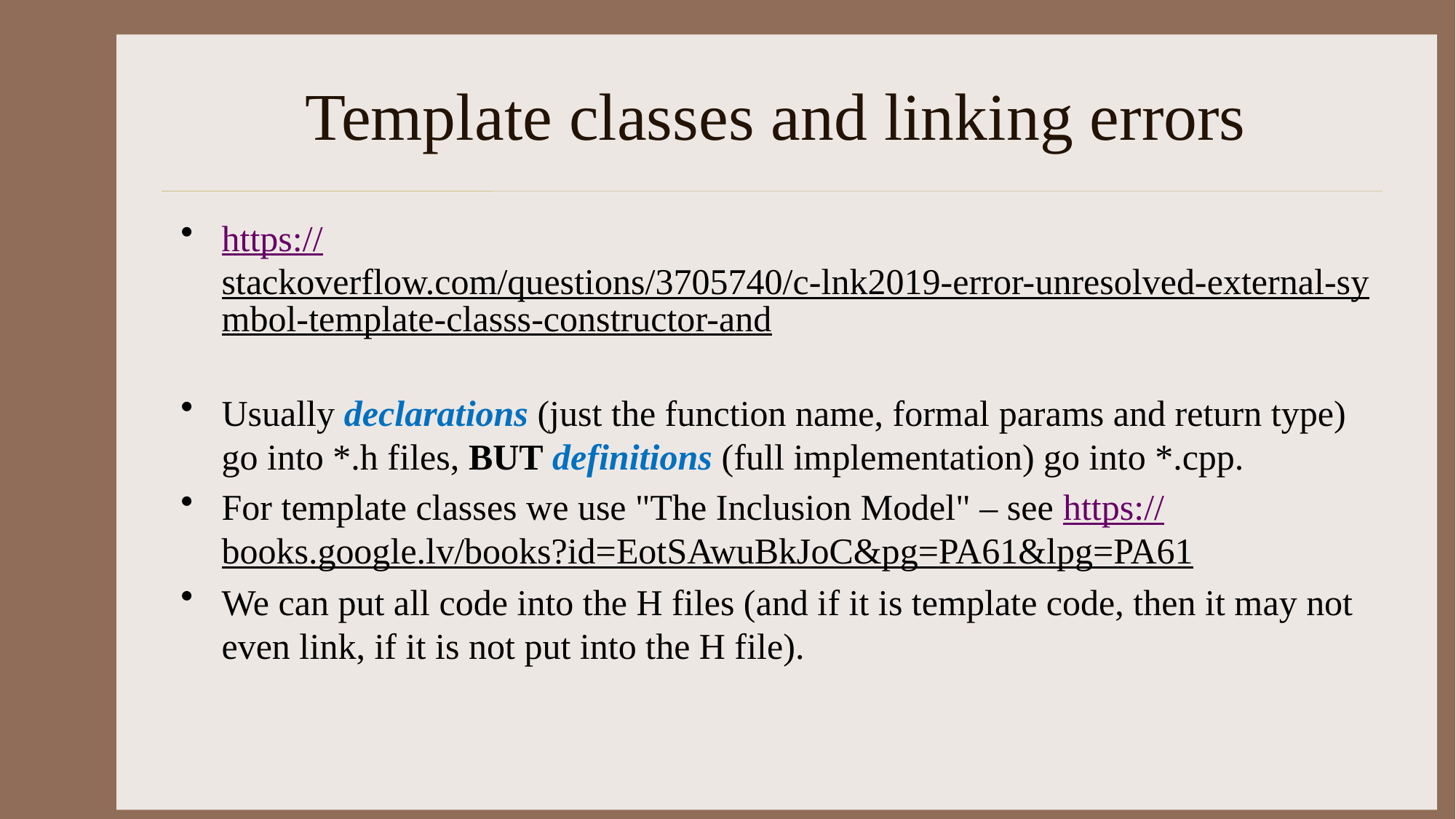

# Template classes and linking errors
https://stackoverflow.com/questions/3705740/c-lnk2019-error-unresolved-external-symbol-template-classs-constructor-and
Usually declarations (just the function name, formal params and return type) go into *.h files, BUT definitions (full implementation) go into *.cpp.
For template classes we use "The Inclusion Model" – see https://books.google.lv/books?id=EotSAwuBkJoC&pg=PA61&lpg=PA61
We can put all code into the H files (and if it is template code, then it may not even link, if it is not put into the H file).